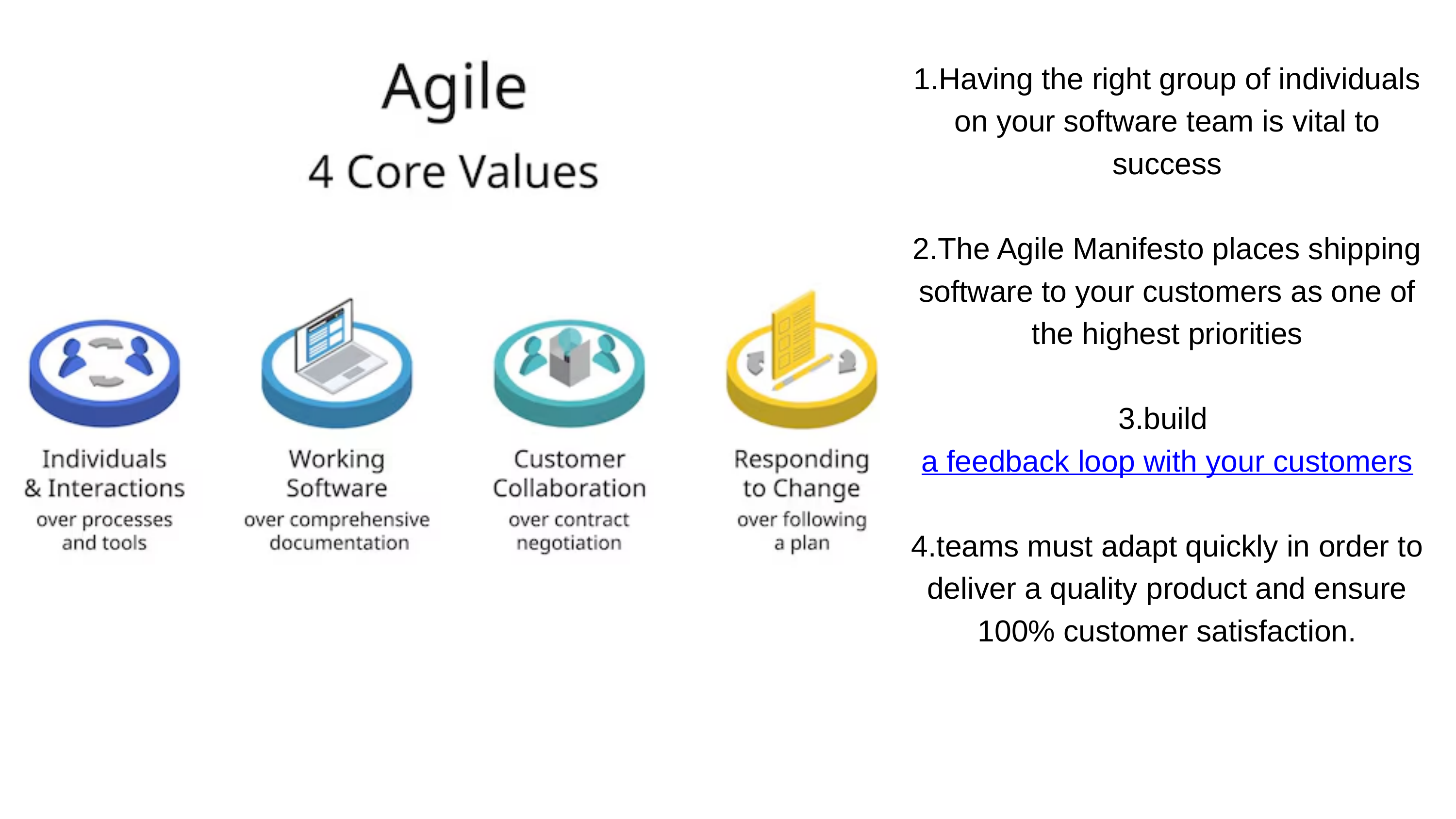

1.Having the right group of individuals on your software team is vital to success

2.The Agile Manifesto places shipping software to your customers as one of the highest priorities

3.build a feedback loop with your customers

4.teams must adapt quickly in order to deliver a quality product and ensure 100% customer satisfaction.